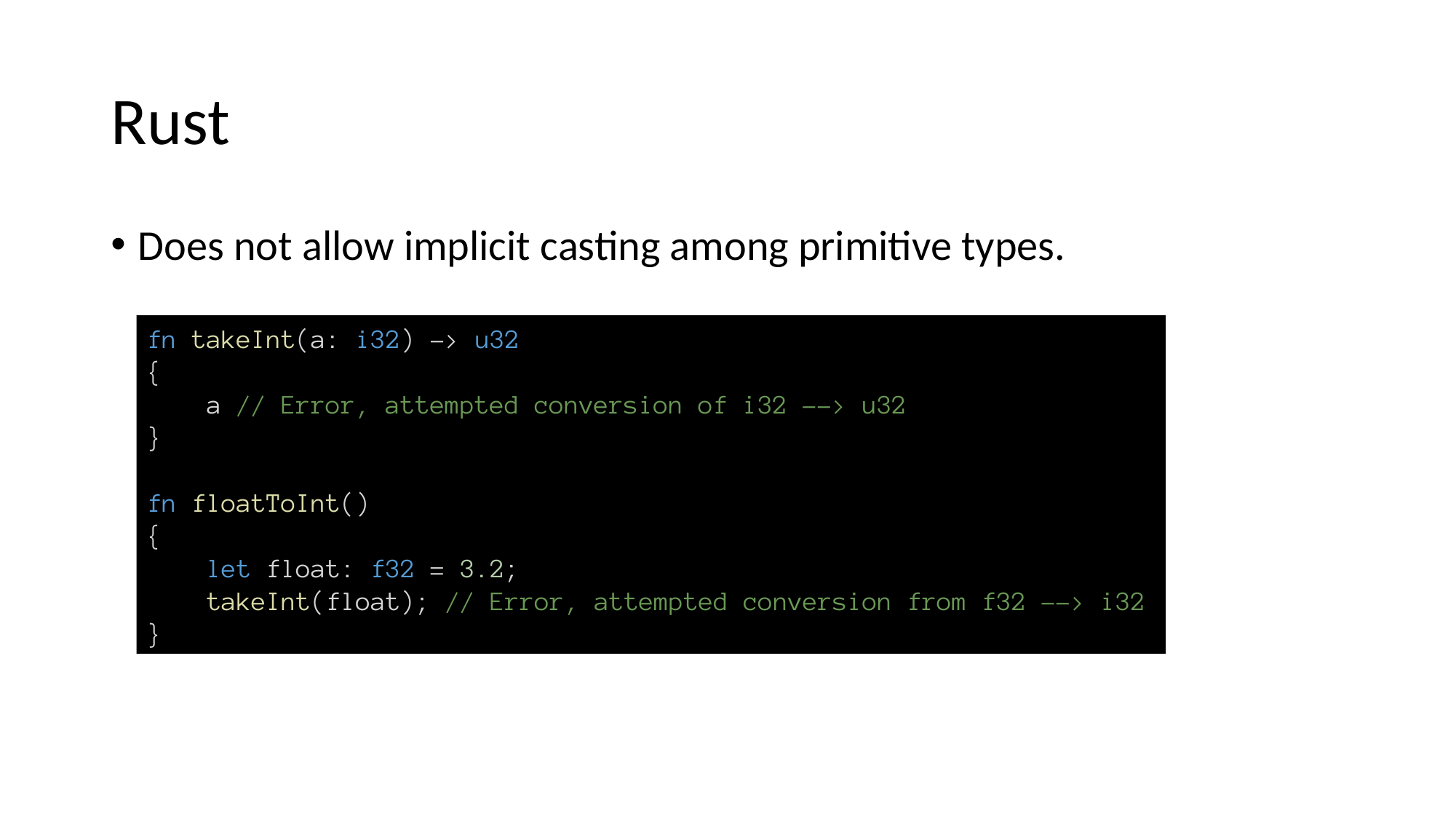

# Rust
Does not allow implicit casting among primitive types.

fn takeInt(a: i32) -> u32
{
    a // Error, attempted conversion of i32 --> u32
}
fn floatToInt()
{
    let float: f32 = 3.2;
    takeInt(float); // Error, attempted conversion from f32 --> i32
}